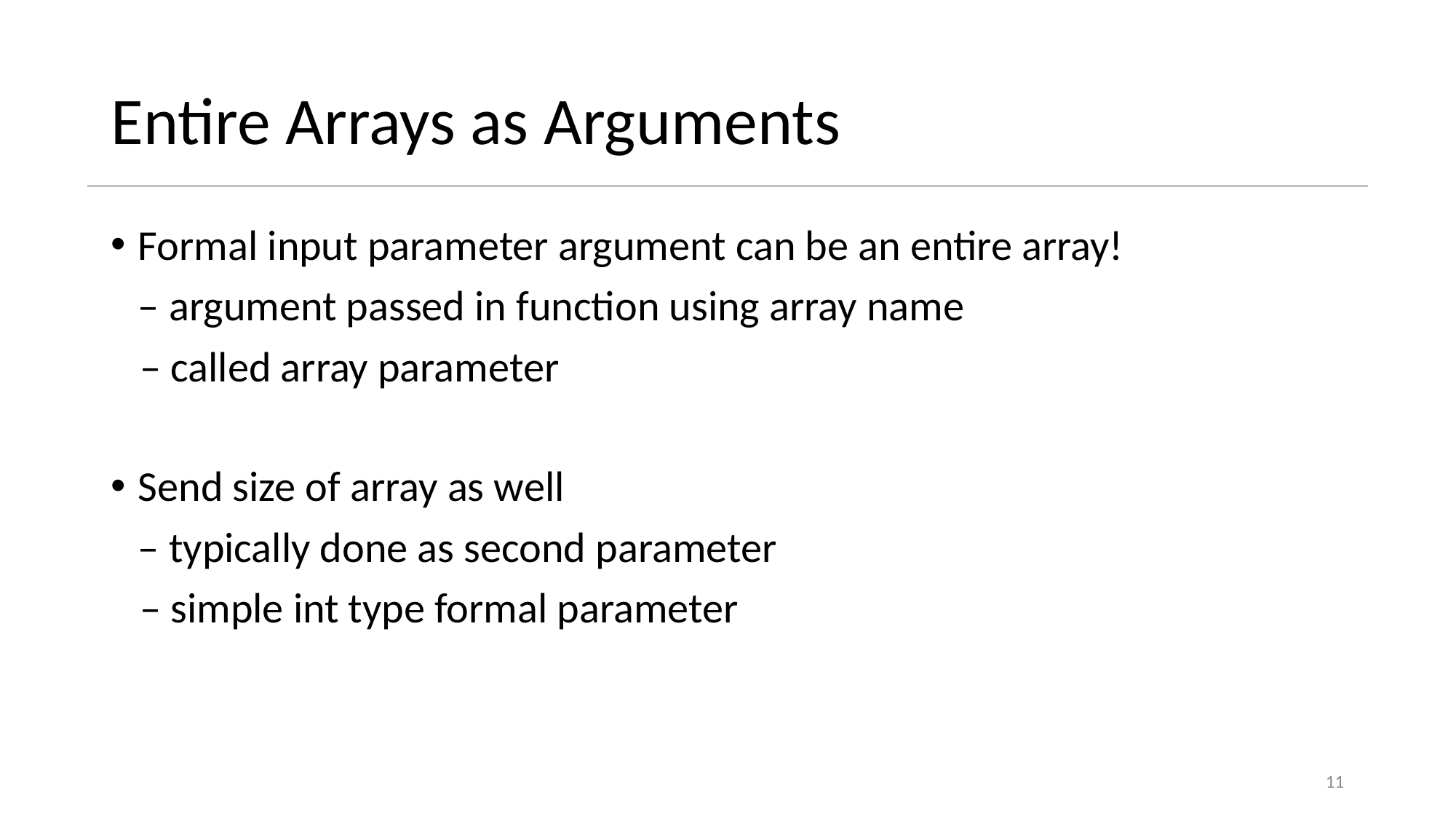

# Entire Arrays as Arguments
Formal input parameter argument can be an entire array!
	– argument passed in function using array name
   – called array parameter

Send size of array as well
	– typically done as second parameter
   – simple int type formal parameter

11